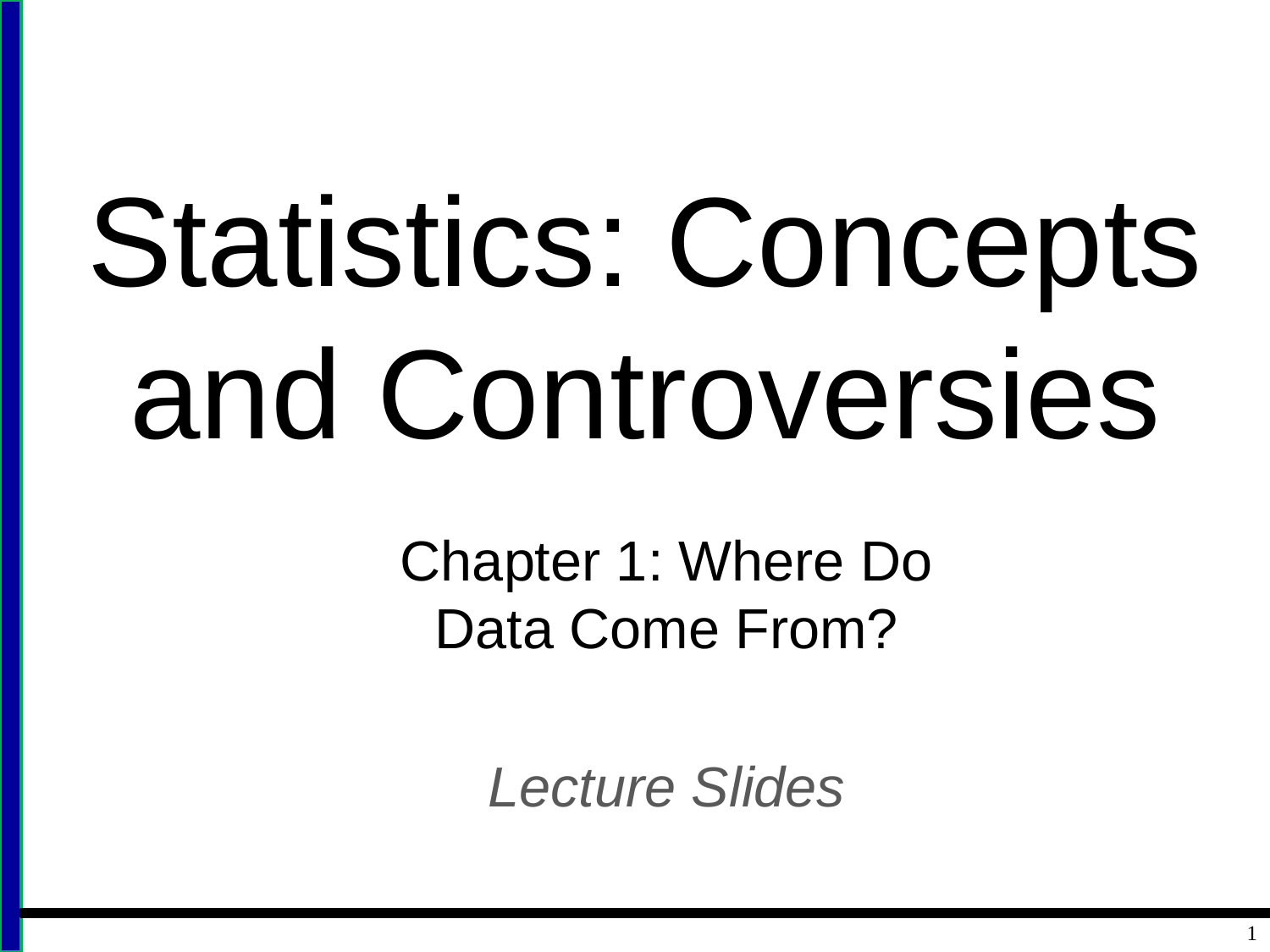

# Statistics: Concepts and Controversies
Chapter 1: Where Do Data Come From?

Lecture Slides